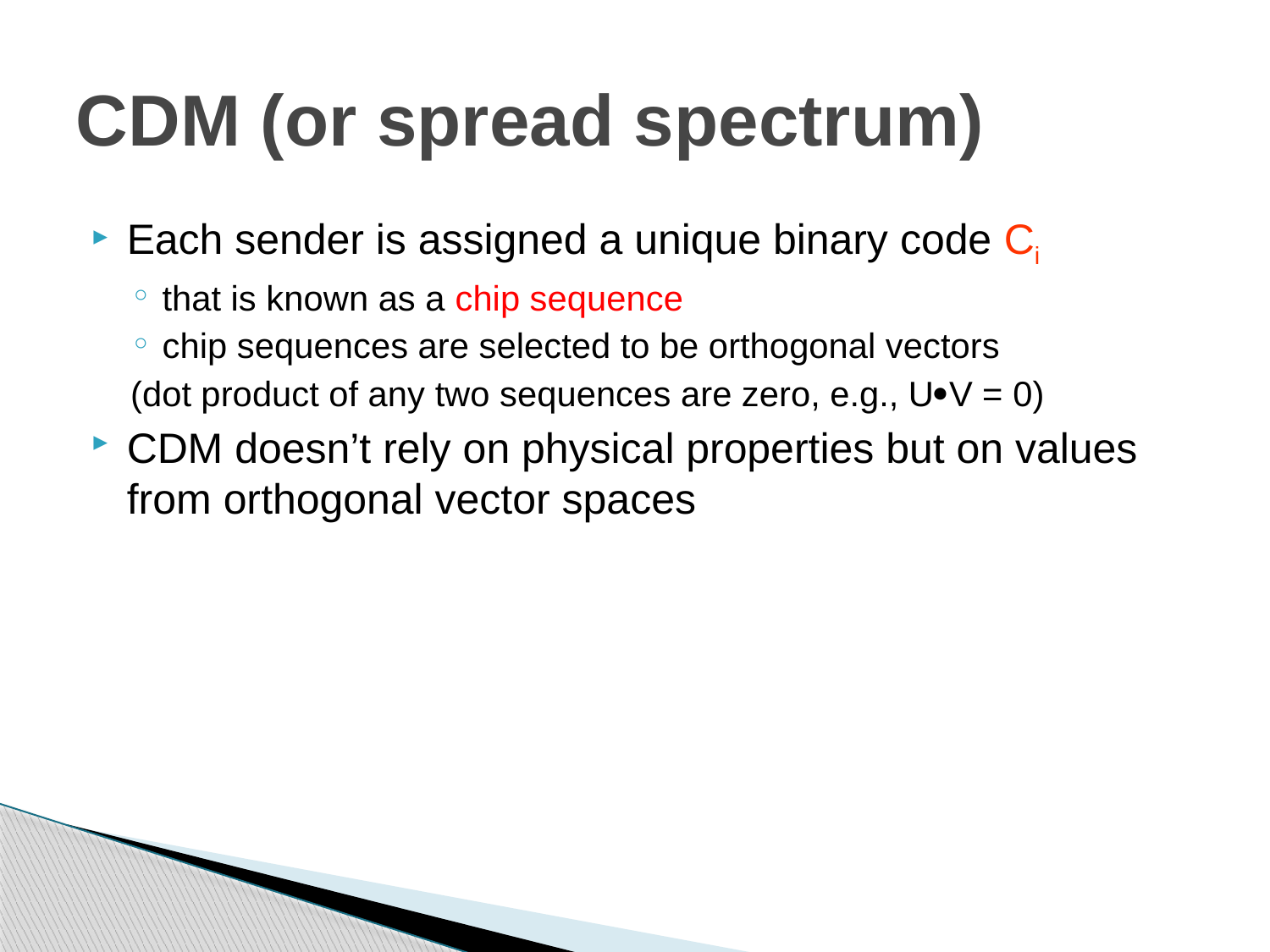

# CDM (or spread spectrum)
Each sender is assigned a unique binary code Ci
that is known as a chip sequence
chip sequences are selected to be orthogonal vectors
(dot product of any two sequences are zero, e.g., U•V = 0)
CDM doesn’t rely on physical properties but on values from orthogonal vector spaces